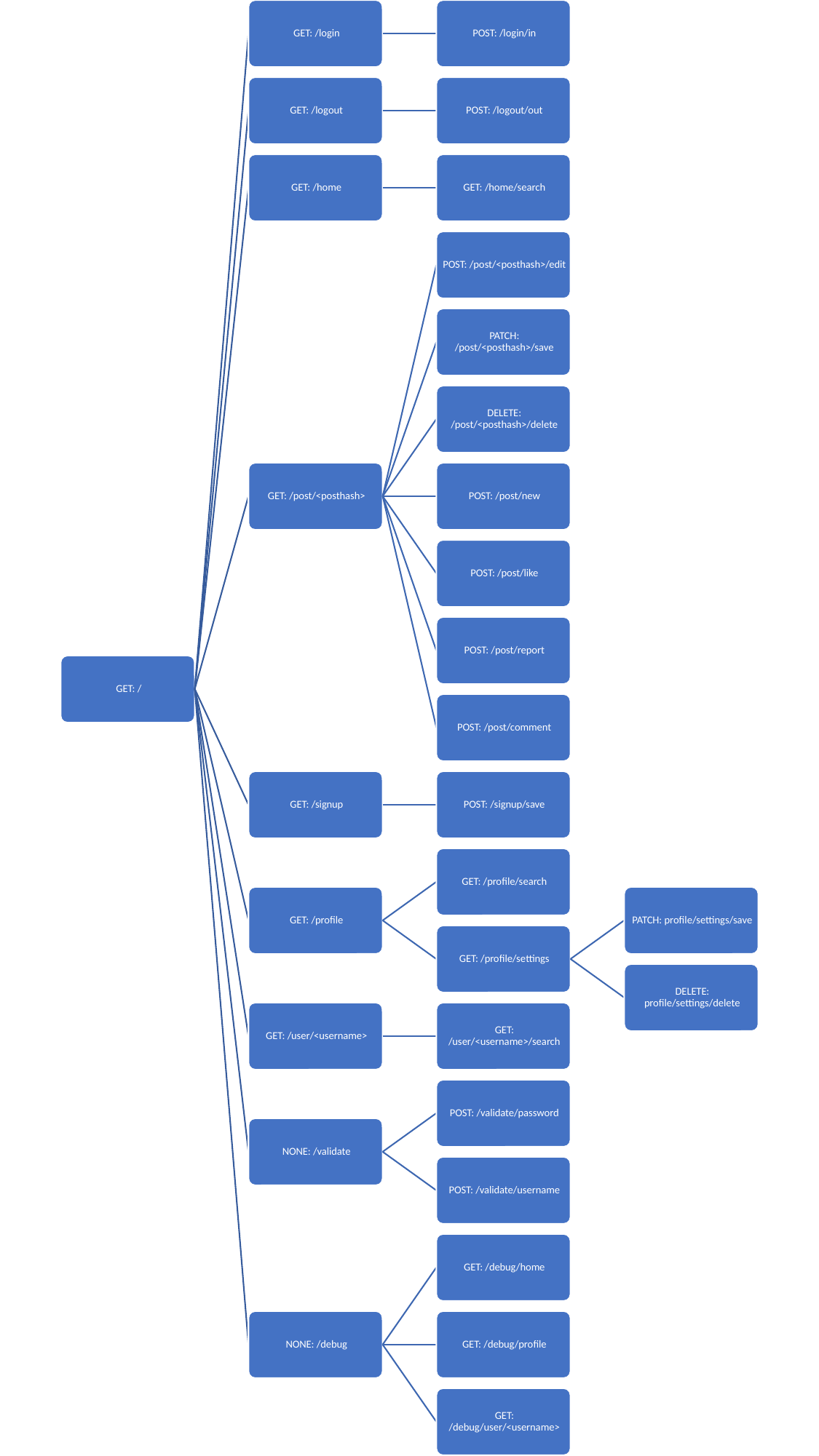

GET: /

GET: /login

POST: /login/in

GET: /logout

POST: /logout/out

GET: /home

GET: /home/search

GET: /post/<posthash>

POST: /post/<posthash>/edit

PATCH: /post/<posthash>/save

DELETE: /post/<posthash>/delete

POST: /post/new

POST: /post/like

POST: /post/report

POST: /post/comment

GET: /signup

POST: /signup/save

GET: /profile

GET: /profile/search

GET: /profile/settings

PATCH: profile/settings/save

DELETE: profile/settings/delete

GET: /user/<username>

GET: /user/<username>/search

NONE: /validate

POST: /validate/password

POST: /validate/username

NONE: /debug

GET: /debug/home

GET: /debug/profile

GET: /debug/user/<username>